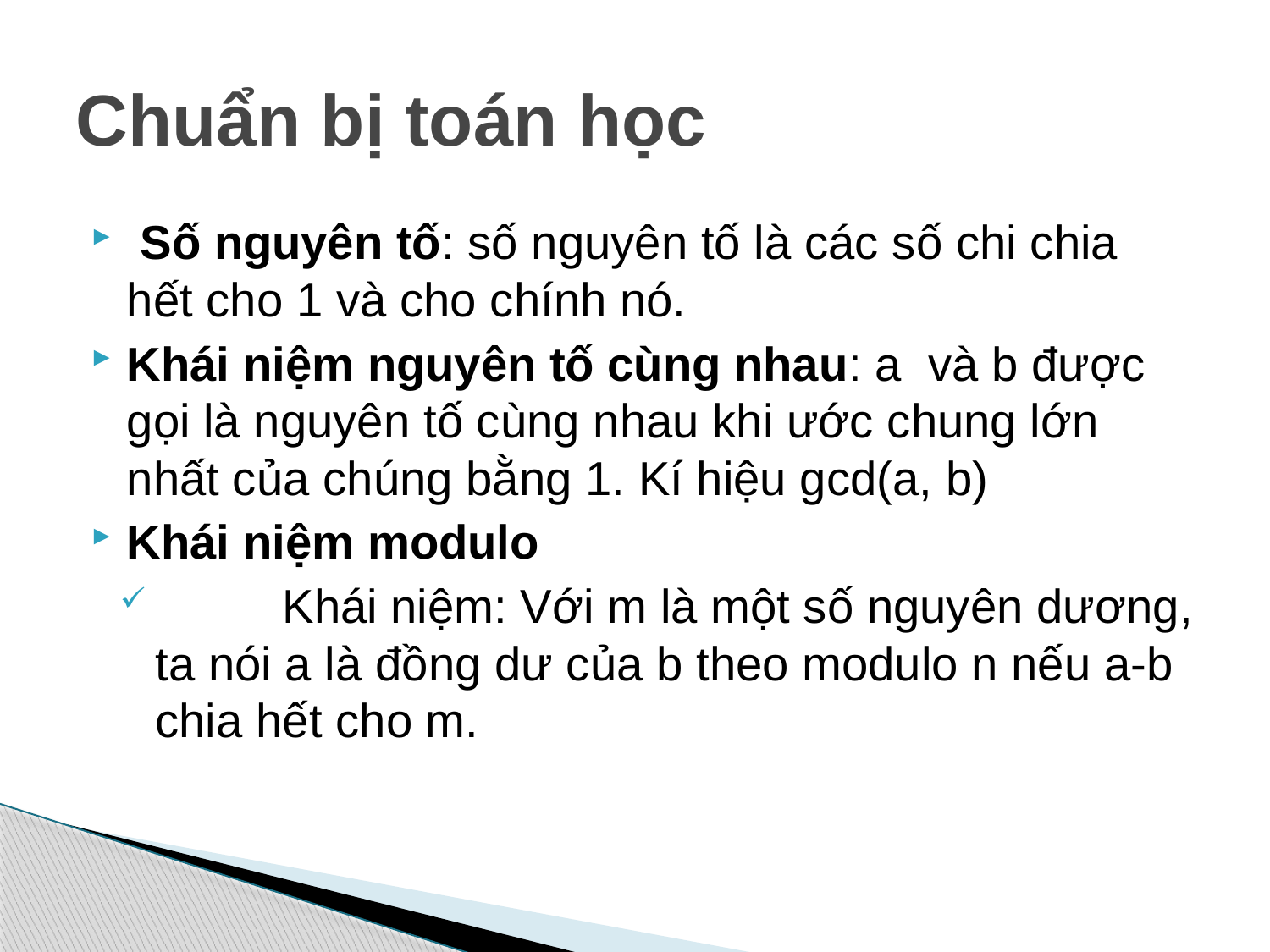

# Chuẩn bị toán học
 Số nguyên tố: số nguyên tố là các số chi chia hết cho 1 và cho chính nó.
Khái niệm nguyên tố cùng nhau: a  và b được gọi là nguyên tố cùng nhau khi ước chung lớn nhất của chúng bằng 1. Kí hiệu gcd(a, b)
Khái niệm modulo
	Khái niệm: Với m là một số nguyên dương, ta nói a là đồng dư của b theo modulo n nếu a-b chia hết cho m.